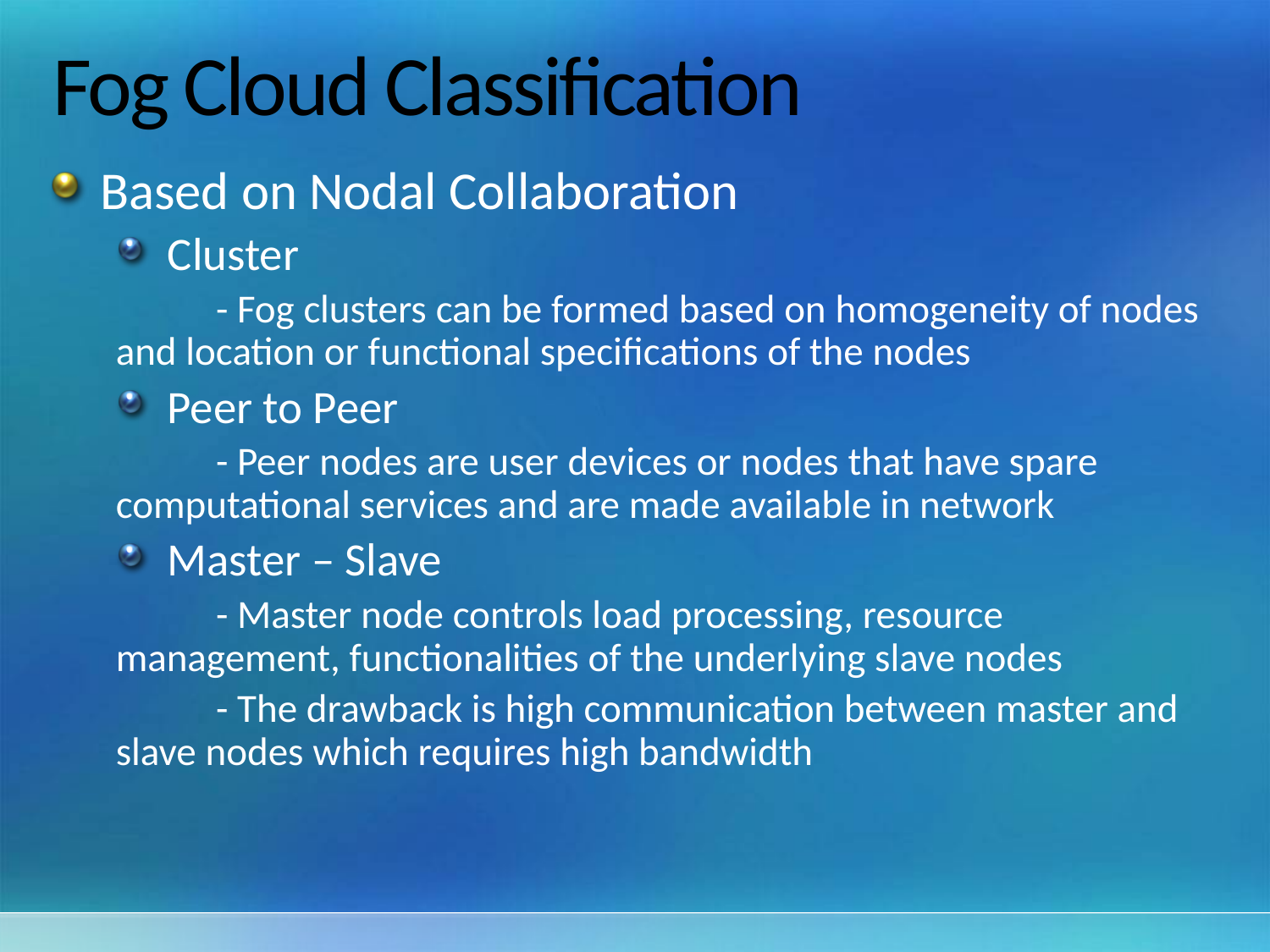

# Fog Cloud Classification
Based on Nodal Collaboration
Cluster
           - Fog clusters can be formed based on homogeneity of nodes and location or functional specifications of the nodes
Peer to Peer
           - Peer nodes are user devices or nodes that have spare computational services and are made available in network
Master – Slave
           - Master node controls load processing, resource management, functionalities of the underlying slave nodes
           - The drawback is high communication between master and slave nodes which requires high bandwidth